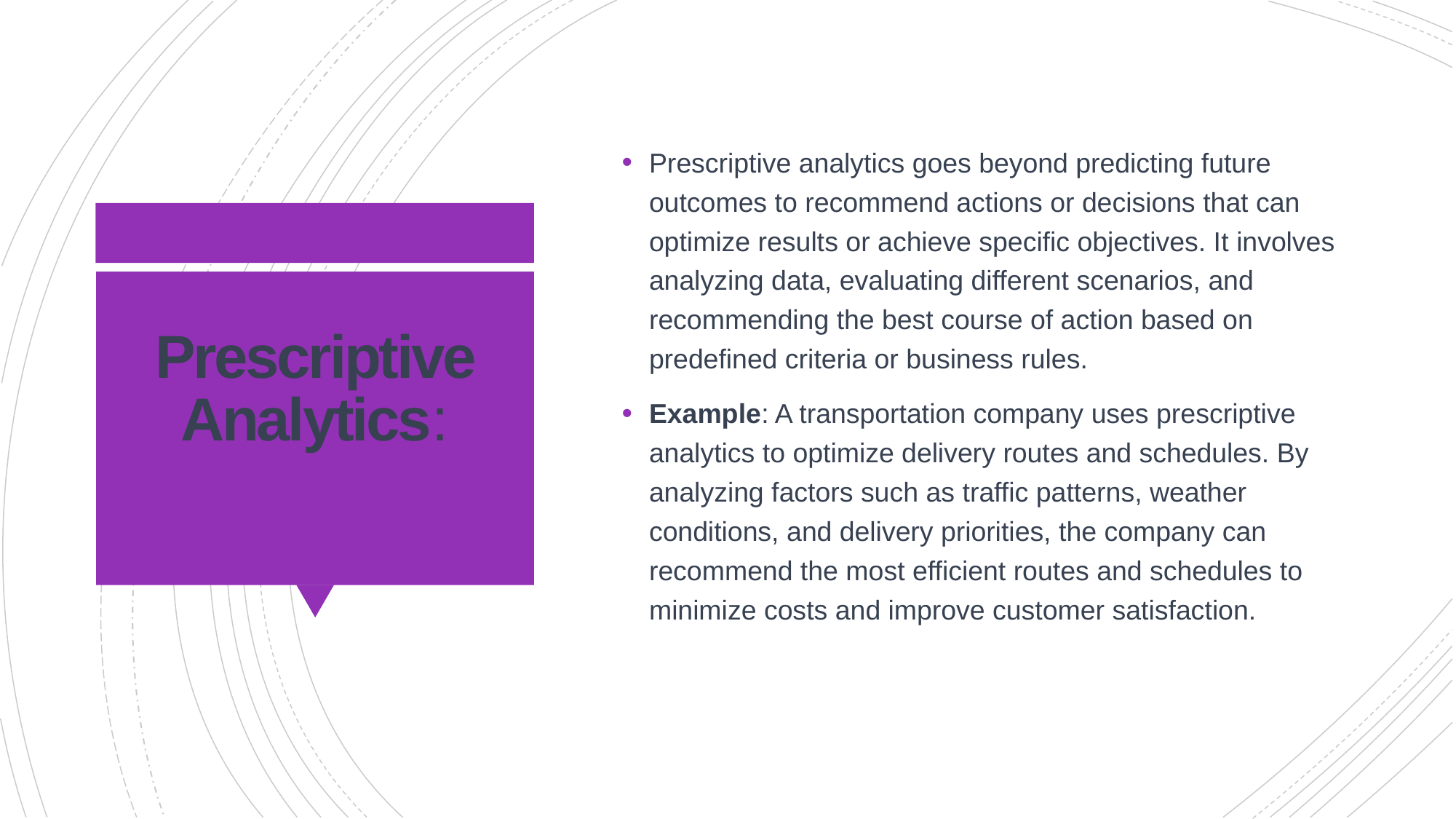

Prescriptive analytics goes beyond predicting future outcomes to recommend actions or decisions that can optimize results or achieve specific objectives. It involves analyzing data, evaluating different scenarios, and recommending the best course of action based on predefined criteria or business rules.
Example: A transportation company uses prescriptive analytics to optimize delivery routes and schedules. By analyzing factors such as traffic patterns, weather conditions, and delivery priorities, the company can recommend the most efficient routes and schedules to minimize costs and improve customer satisfaction.

# Prescriptive Analytics: